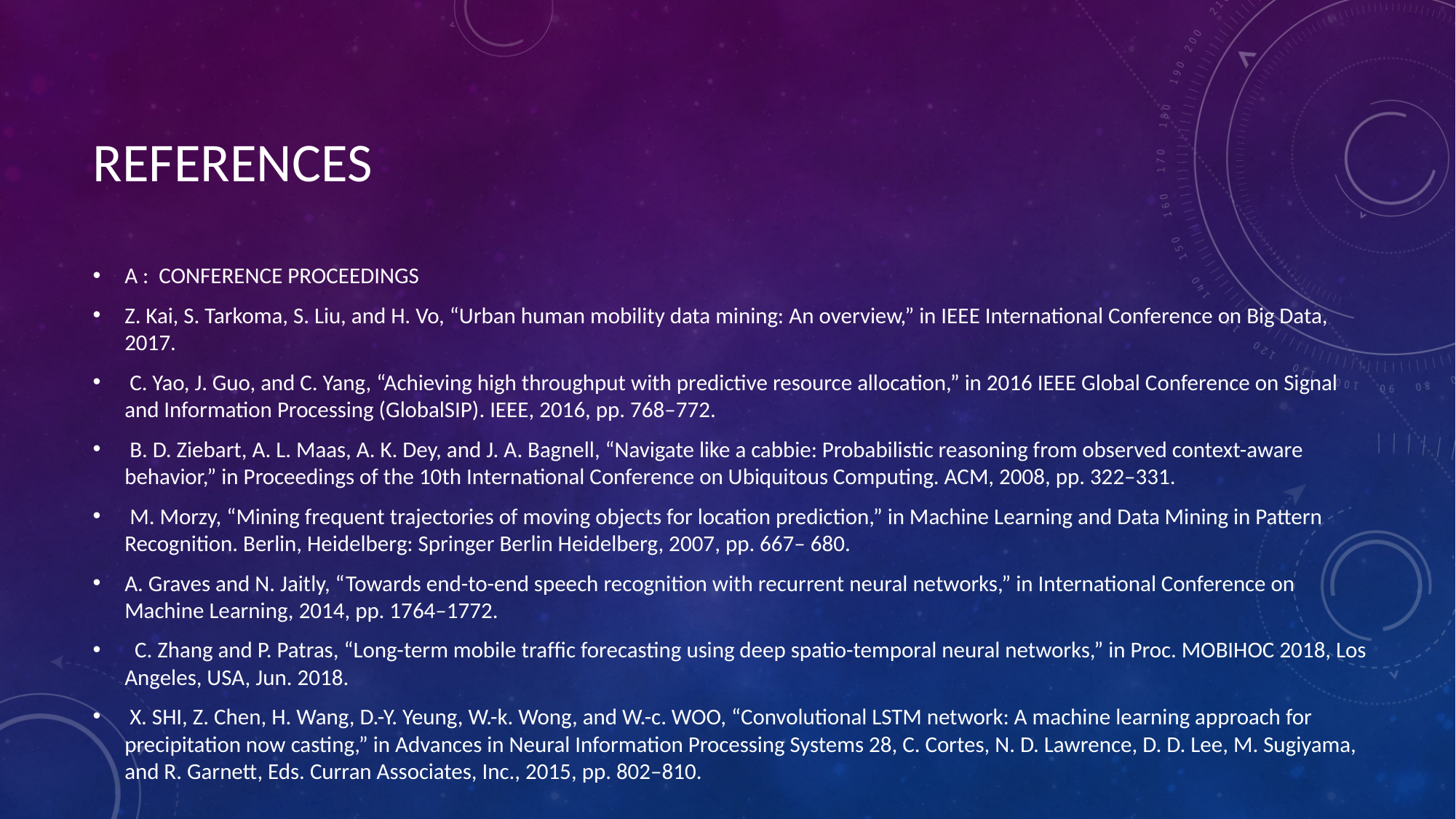

# References
A :  CONFERENCE PROCEEDINGS
Z. Kai, S. Tarkoma, S. Liu, and H. Vo, “Urban human mobility data mining: An overview,” in IEEE International Conference on Big Data, 2017.
 C. Yao, J. Guo, and C. Yang, “Achieving high throughput with predictive resource allocation,” in 2016 IEEE Global Conference on Signal and Information Processing (GlobalSIP). IEEE, 2016, pp. 768–772.
 B. D. Ziebart, A. L. Maas, A. K. Dey, and J. A. Bagnell, “Navigate like a cabbie: Probabilistic reasoning from observed context-aware behavior,” in Proceedings of the 10th International Conference on Ubiquitous Computing. ACM, 2008, pp. 322–331.
 M. Morzy, “Mining frequent trajectories of moving objects for location prediction,” in Machine Learning and Data Mining in Pattern Recognition. Berlin, Heidelberg: Springer Berlin Heidelberg, 2007, pp. 667– 680.
A. Graves and N. Jaitly, “Towards end-to-end speech recognition with recurrent neural networks,” in International Conference on Machine Learning, 2014, pp. 1764–1772.
  C. Zhang and P. Patras, “Long-term mobile trafﬁc forecasting using deep spatio-temporal neural networks,” in Proc. MOBIHOC 2018, Los Angeles, USA, Jun. 2018.
 X. SHI, Z. Chen, H. Wang, D.-Y. Yeung, W.-k. Wong, and W.-c. WOO, “Convolutional LSTM network: A machine learning approach for precipitation now casting,” in Advances in Neural Information Processing Systems 28, C. Cortes, N. D. Lawrence, D. D. Lee, M. Sugiyama, and R. Garnett, Eds. Curran Associates, Inc., 2015, pp. 802–810.